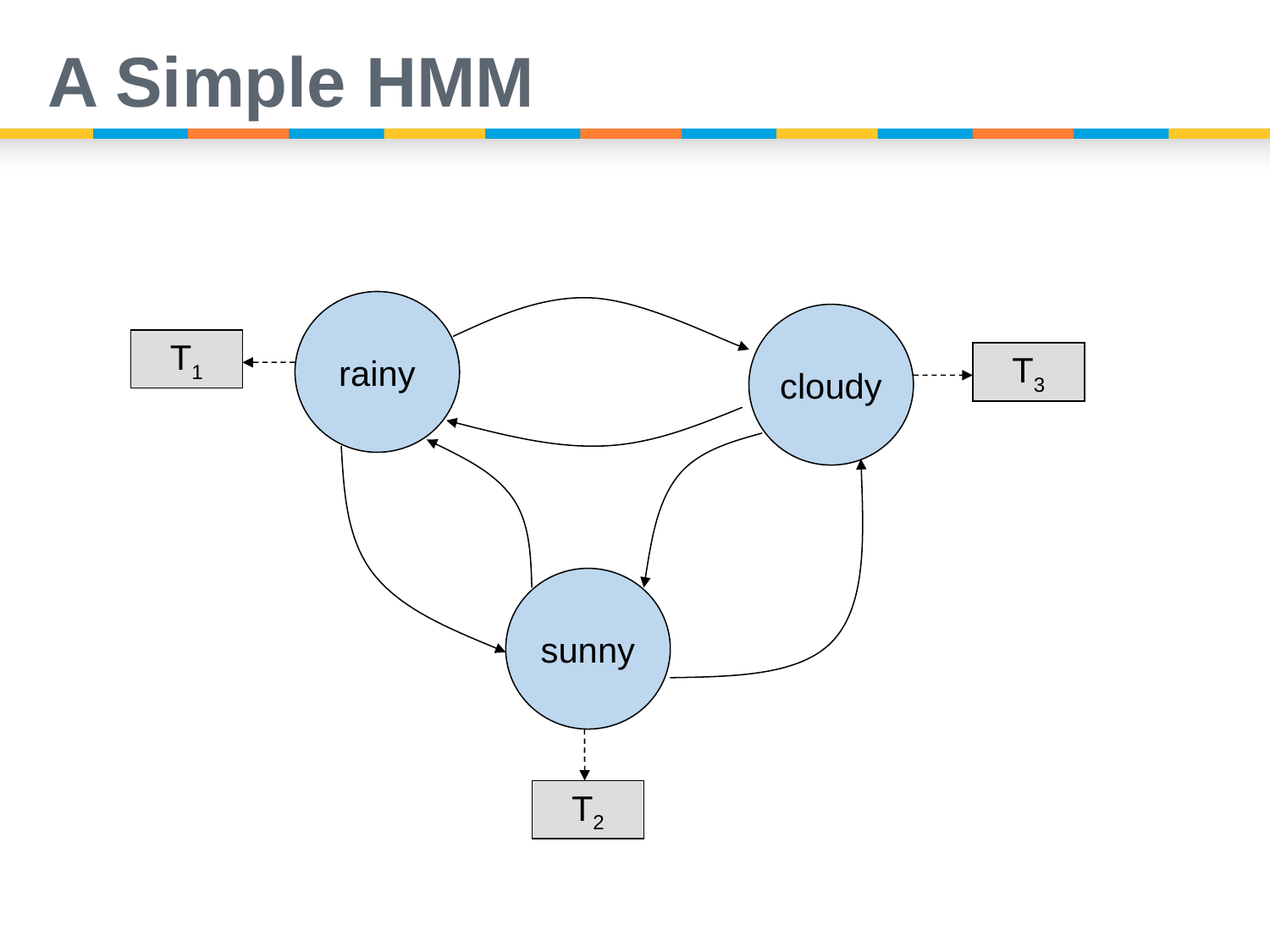

# A Simple HMM
rainy

cloudy
T1
T3

sunny

T2